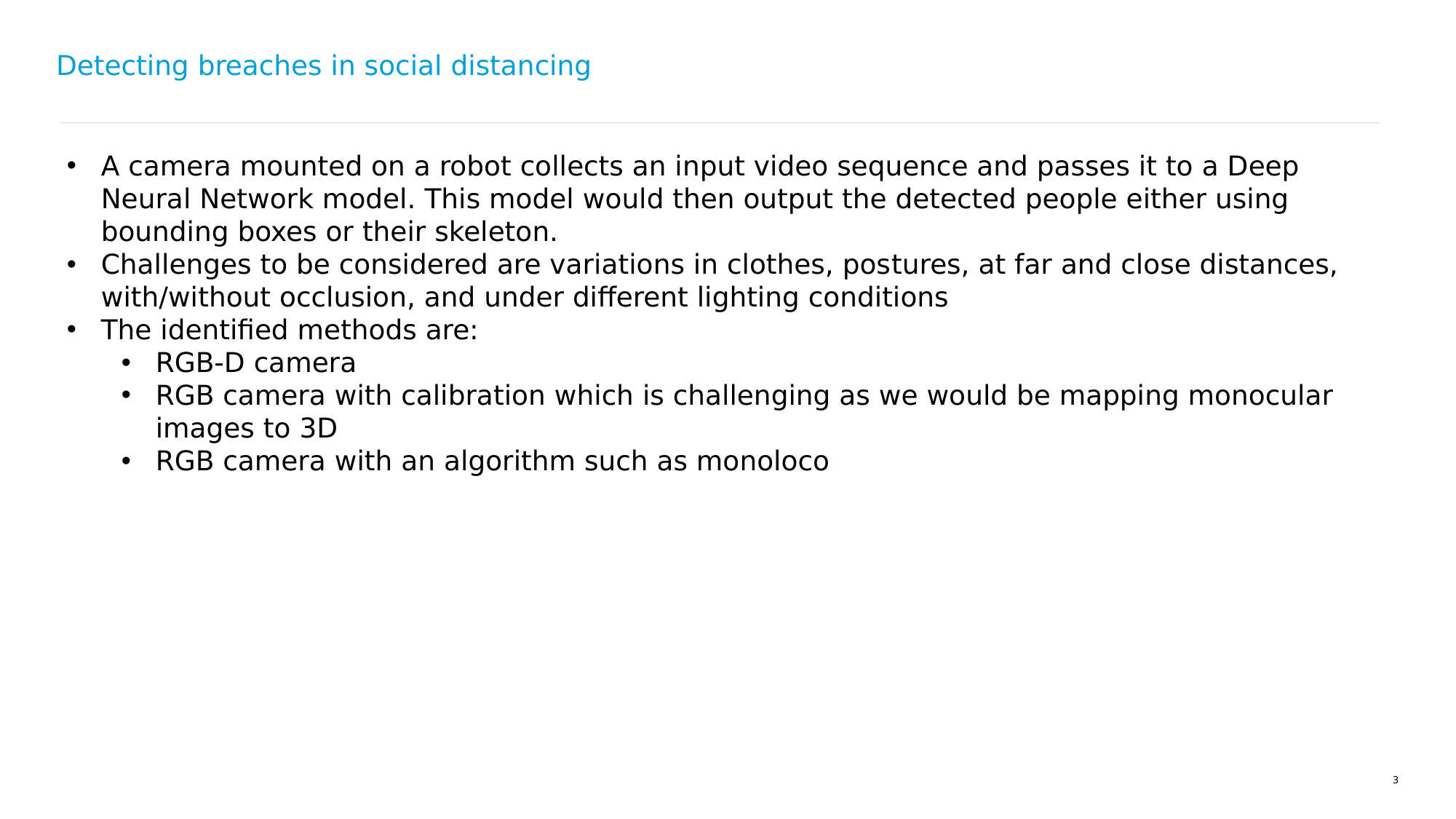

# Detecting breaches in social distancing
A camera mounted on a robot collects an input video sequence and passes it to a Deep Neural Network model. This model would then output the detected people either using bounding boxes or their skeleton.
Challenges to be considered are variations in clothes, pos­tures, at far and close distances, with/without occlusion, and under different lighting conditions
The identified methods are:
RGB­-D camera
RGB camera with calibration which is challenging as we would be mapping monocular images to 3D
RGB camera with an algorithm such as monoloco